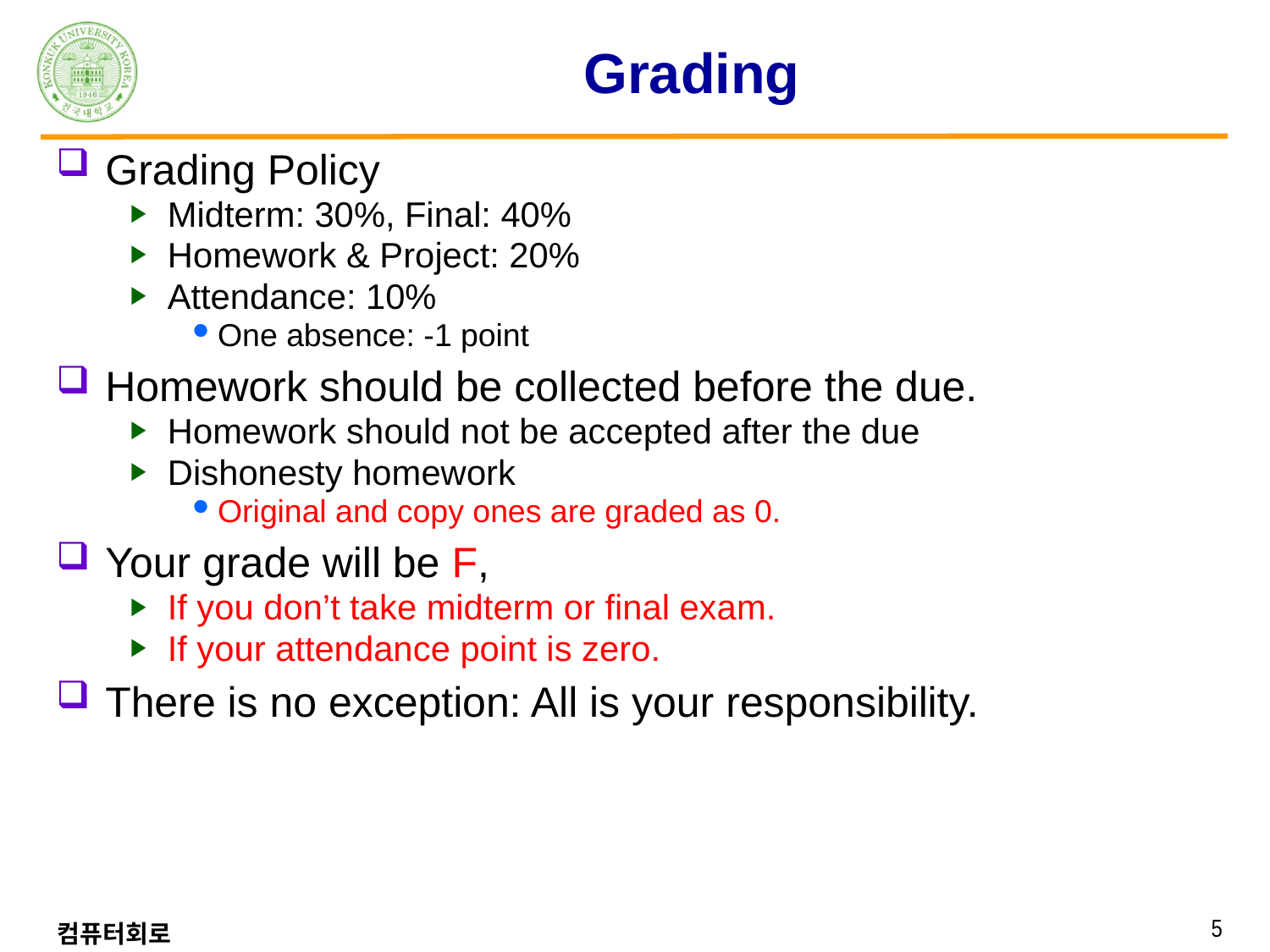

# Grading
Grading Policy
Midterm: 30%, Final: 40%
Homework & Project: 20%
Attendance: 10%
One absence: -1 point
Homework should be collected before the due.
Homework should not be accepted after the due
Dishonesty homework
Original and copy ones are graded as 0.
Your grade will be F,
If you don’t take midterm or final exam.
If your attendance point is zero.
There is no exception: All is your responsibility.
5